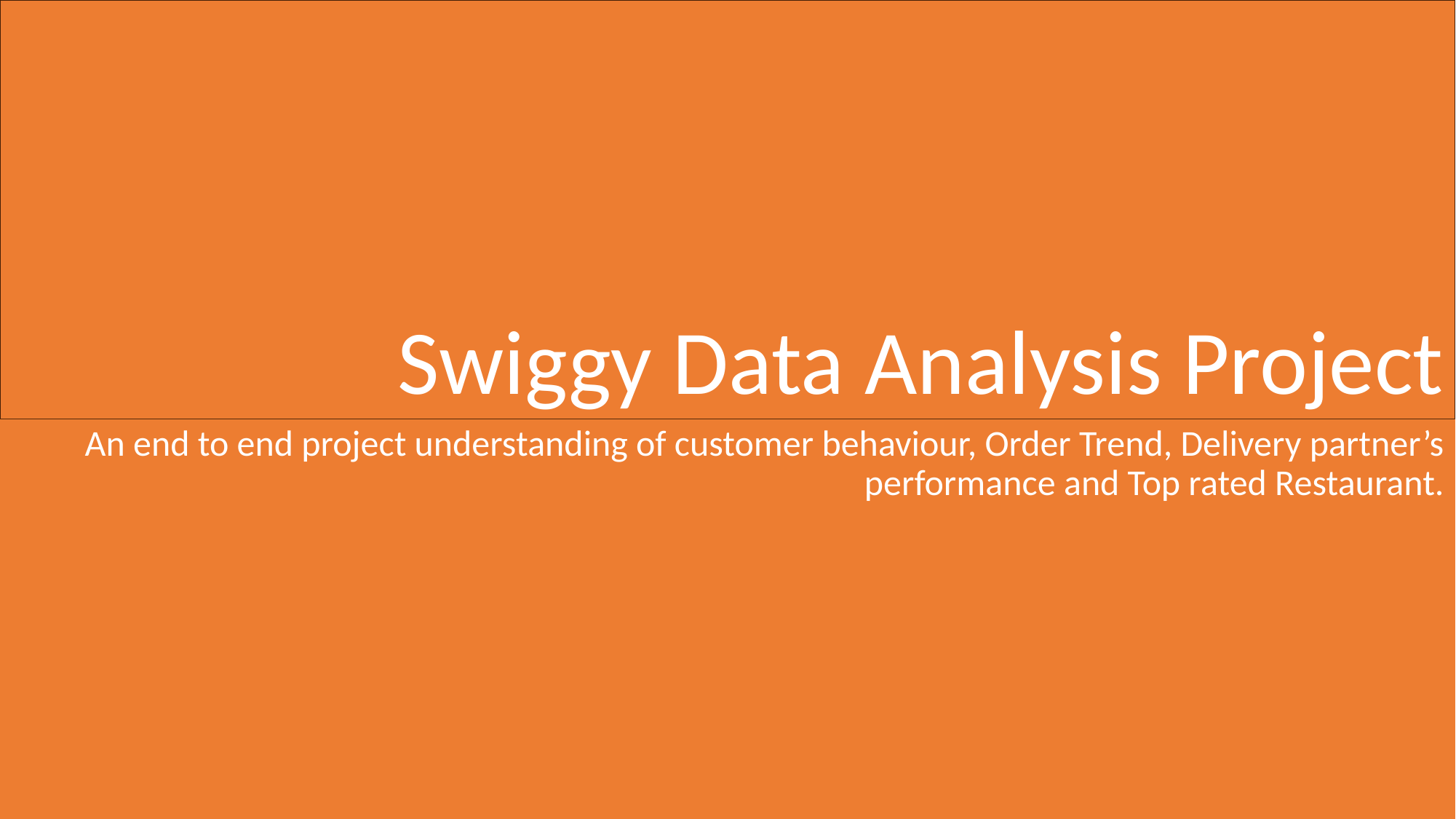

# Swiggy Data Analysis Project
An end to end project understanding of customer behaviour, Order Trend, Delivery partner’s performance and Top rated Restaurant.